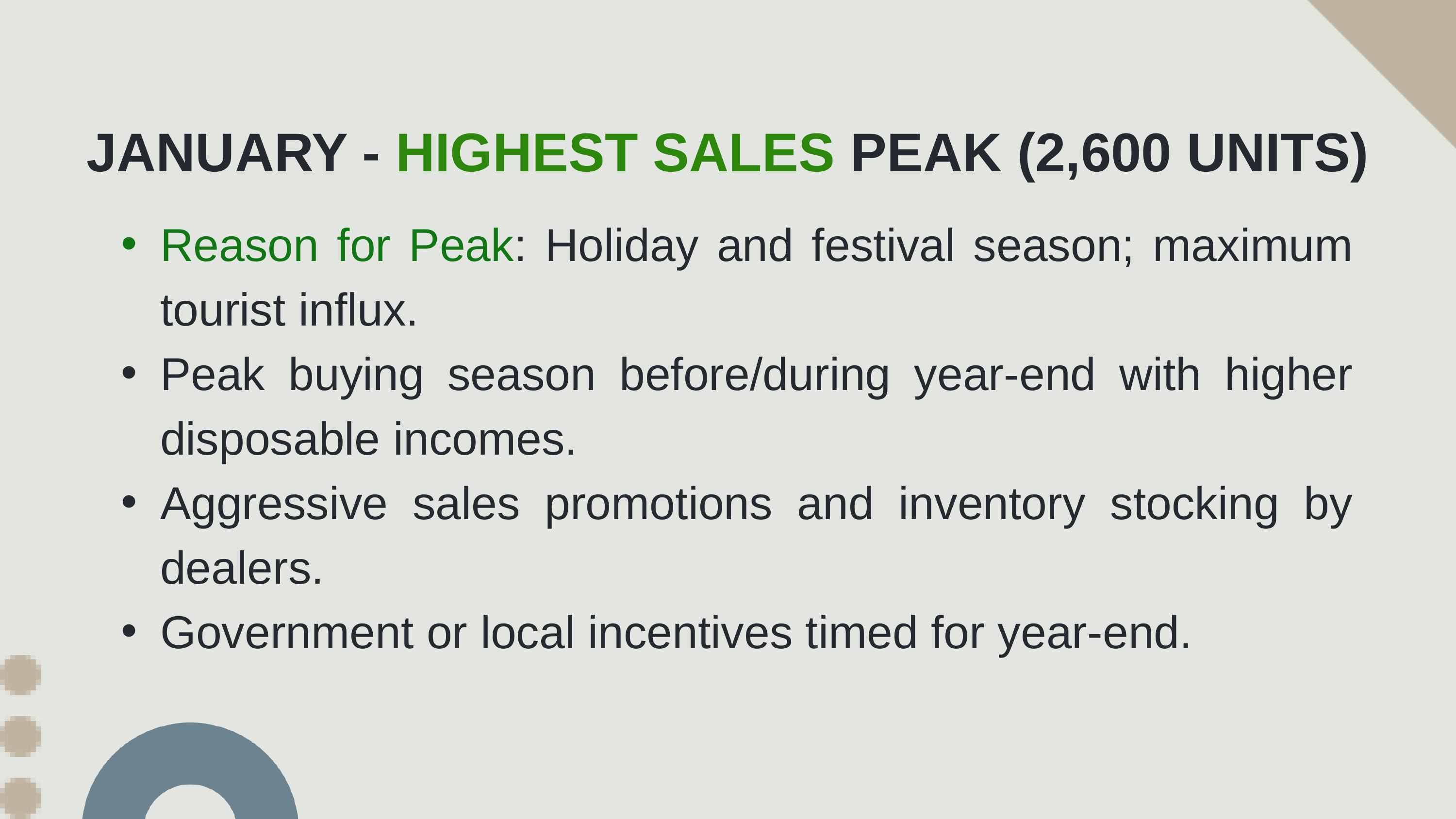

JANUARY - HIGHEST SALES PEAK (2,600 UNITS)

Reason for Peak: Holiday and festival season; maximum tourist influx.
Peak buying season before/during year-end with higher disposable incomes.
Aggressive sales promotions and inventory stocking by dealers.
Government or local incentives timed for year-end.